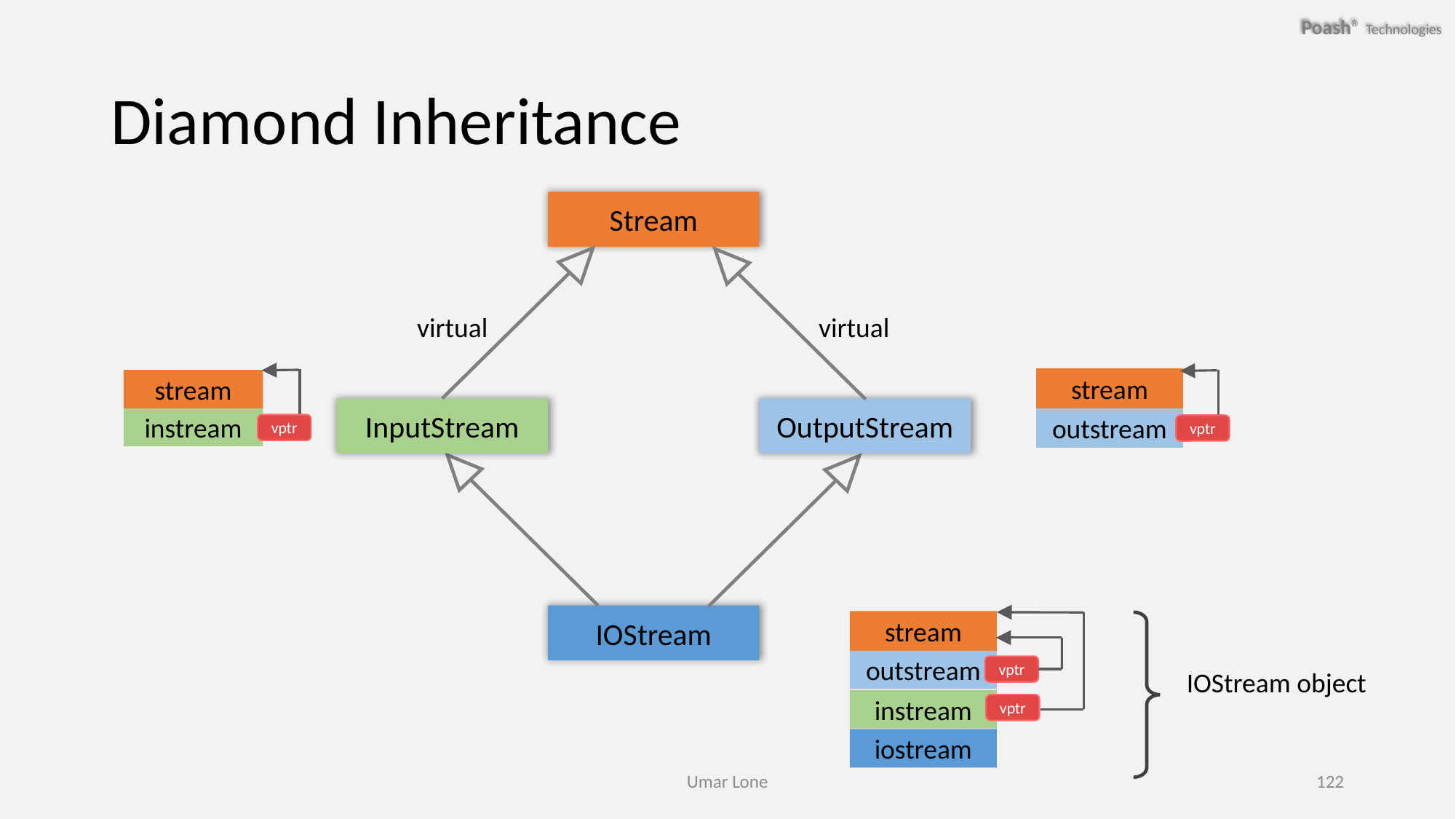

# Diamond Inheritance
Stream

stream
InputStream
instream
vptr
virtual

stream
OutputStream
outstream
vptr
virtual

IOStream
stream

outstream
vptr
IOStream object
instream
vptr
iostream
Umar Lone
122